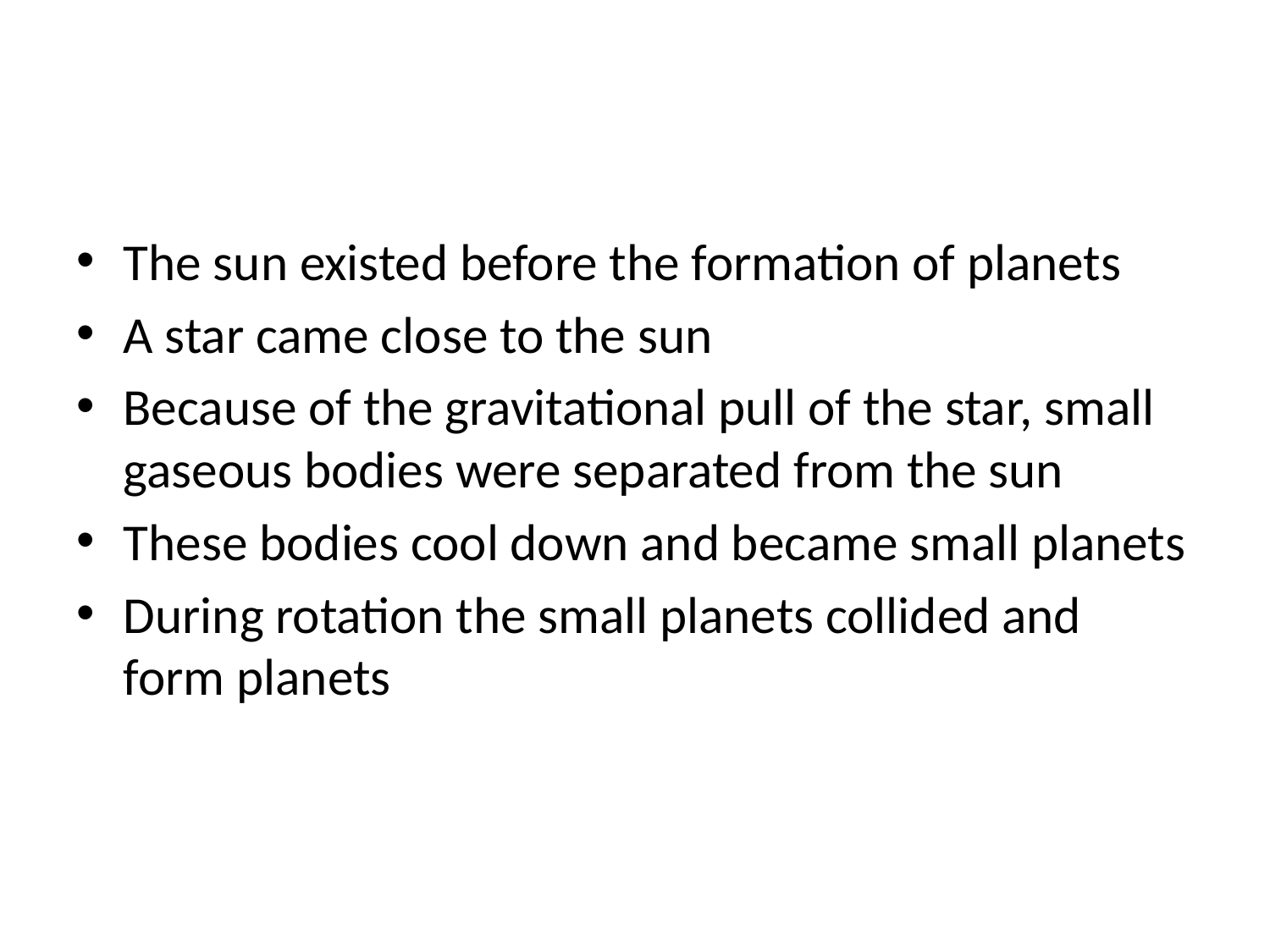

#
The sun existed before the formation of planets
A star came close to the sun
Because of the gravitational pull of the star, small gaseous bodies were separated from the sun
These bodies cool down and became small planets
During rotation the small planets collided and form planets